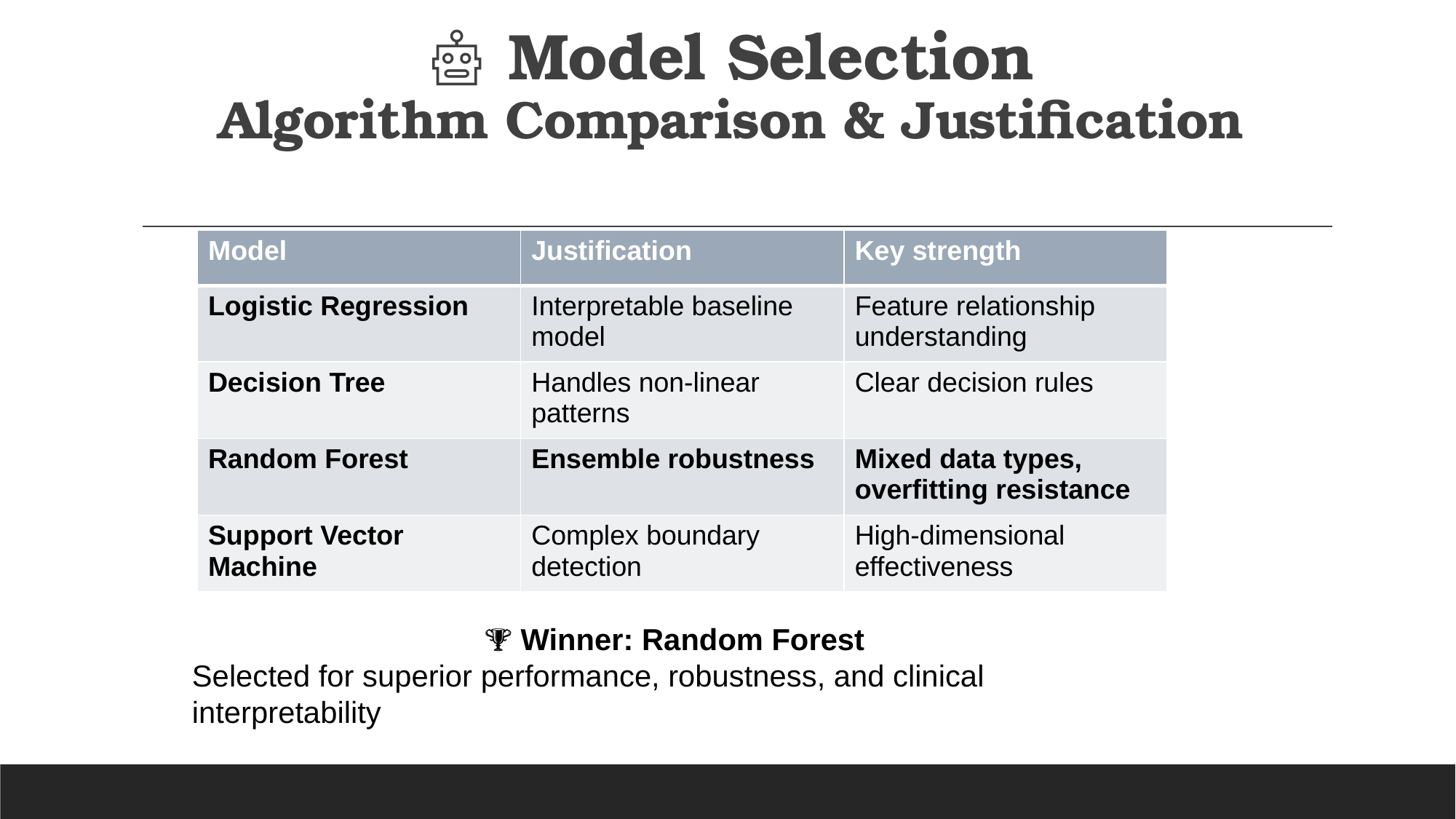

# 🤖 Model Selection Algorithm Comparison & Justification
| Model | Justification | Key strength |
| --- | --- | --- |
| Logistic Regression | Interpretable baseline model | Feature relationship understanding |
| Decision Tree | Handles non-linear patterns | Clear decision rules |
| Random Forest | Ensemble robustness | Mixed data types, overfitting resistance |
| Support Vector Machine | Complex boundary detection | High-dimensional effectiveness |
🏆 Winner: Random Forest
Selected for superior performance, robustness, and clinical interpretability